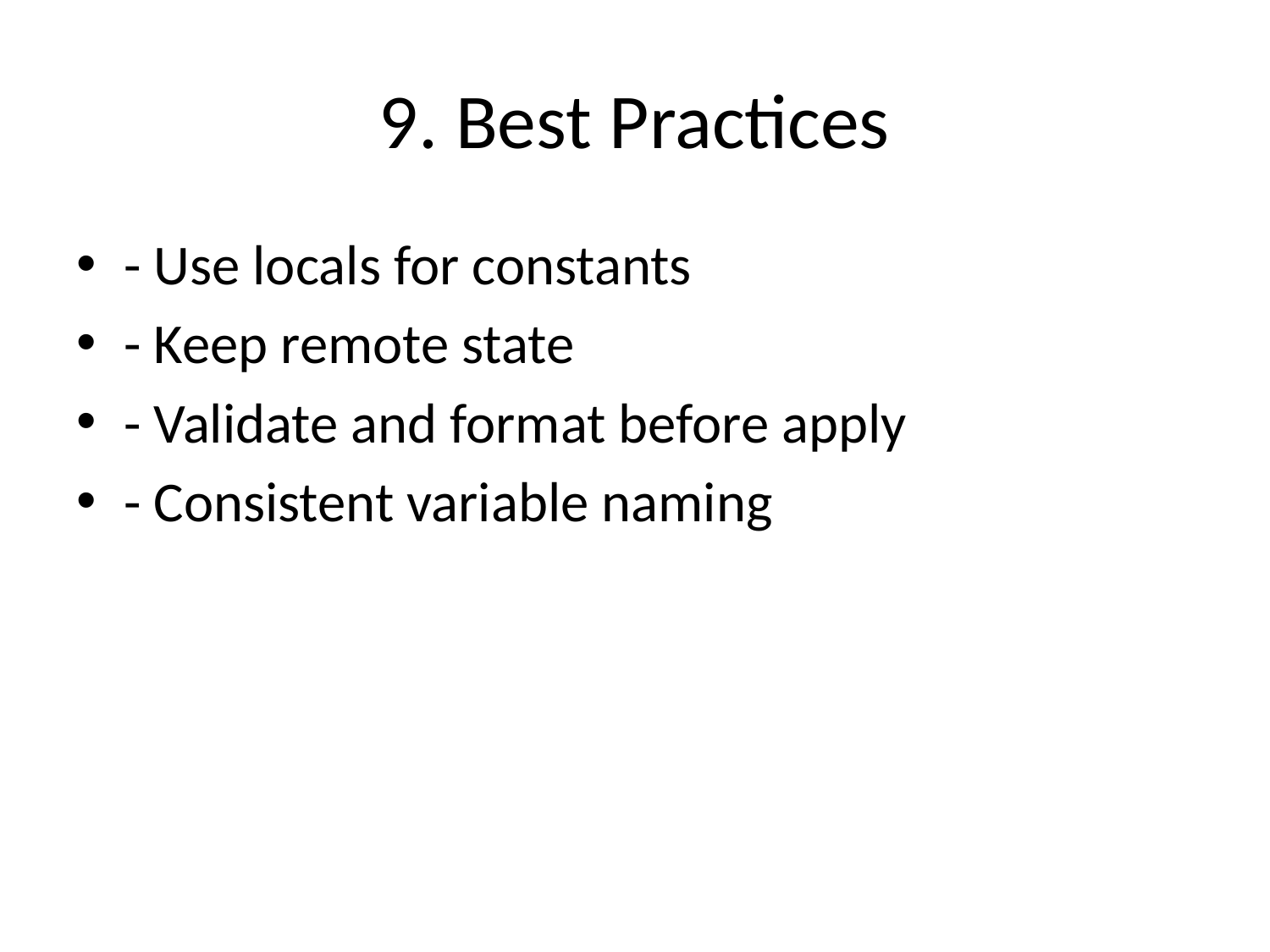

# 9. Best Practices
- Use locals for constants
- Keep remote state
- Validate and format before apply
- Consistent variable naming